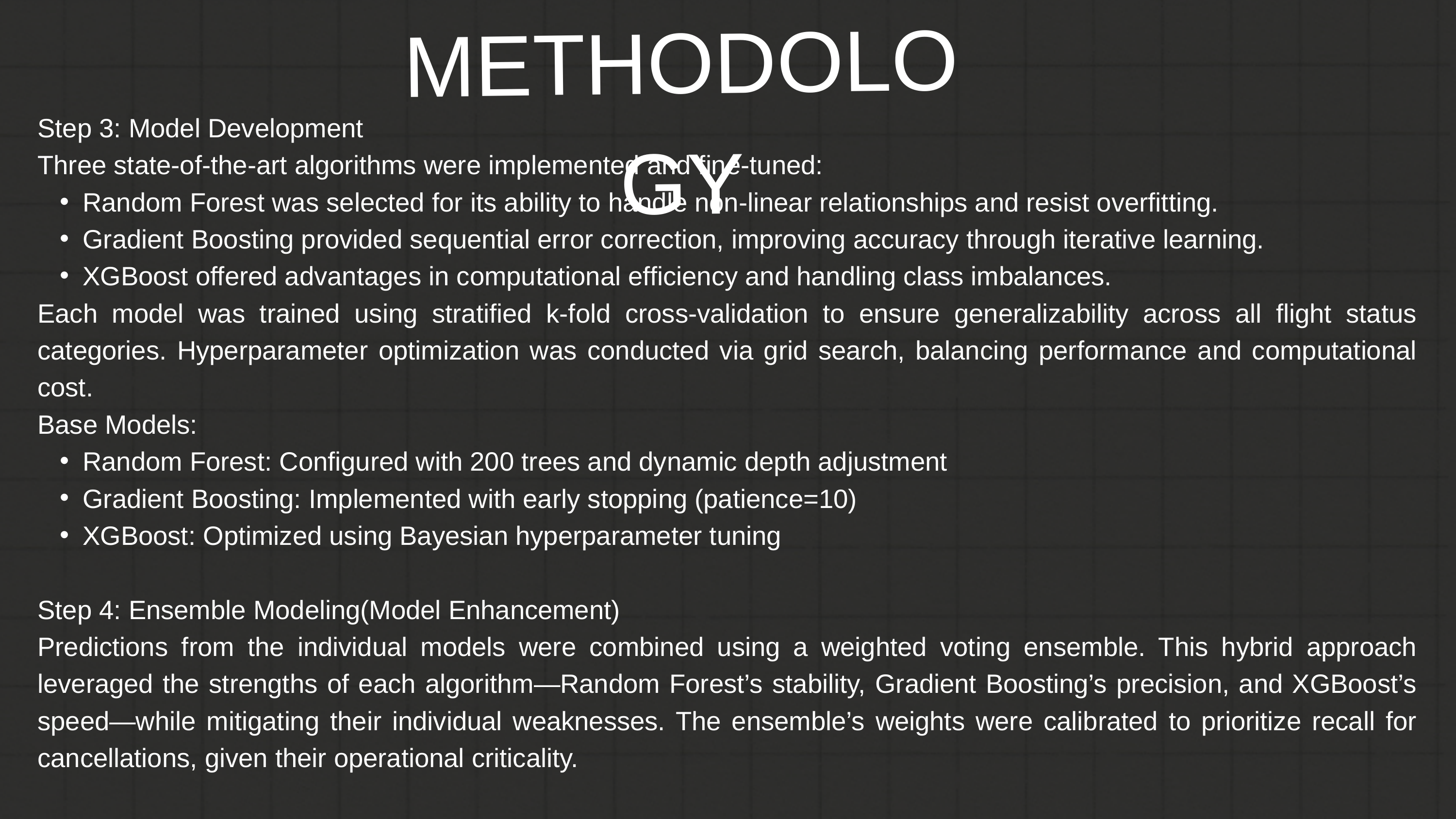

METHODOLOGY
Step 3: Model Development
Three state-of-the-art algorithms were implemented and fine-tuned:
Random Forest was selected for its ability to handle non-linear relationships and resist overfitting.
Gradient Boosting provided sequential error correction, improving accuracy through iterative learning.
XGBoost offered advantages in computational efficiency and handling class imbalances.
Each model was trained using stratified k-fold cross-validation to ensure generalizability across all flight status categories. Hyperparameter optimization was conducted via grid search, balancing performance and computational cost.
Base Models:
Random Forest: Configured with 200 trees and dynamic depth adjustment
Gradient Boosting: Implemented with early stopping (patience=10)
XGBoost: Optimized using Bayesian hyperparameter tuning

Step 4: Ensemble Modeling(Model Enhancement)
Predictions from the individual models were combined using a weighted voting ensemble. This hybrid approach leveraged the strengths of each algorithm—Random Forest’s stability, Gradient Boosting’s precision, and XGBoost’s speed—while mitigating their individual weaknesses. The ensemble’s weights were calibrated to prioritize recall for cancellations, given their operational criticality.